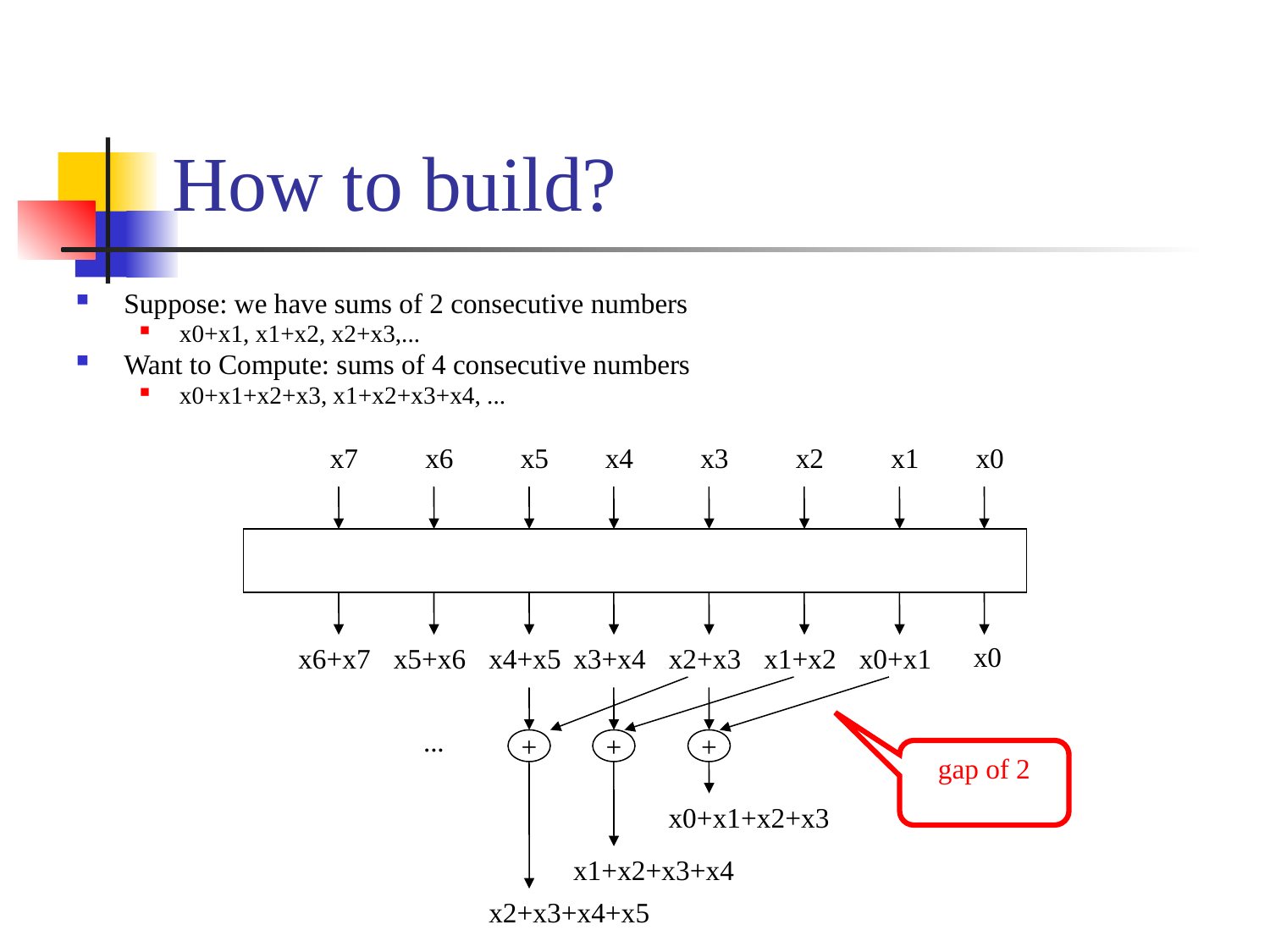

# How to build?
Suppose: we have sums of 2 consecutive numbers
x0+x1, x1+x2, x2+x3,...
Want to Compute: sums of 4 consecutive numbers
x0+x1+x2+x3, x1+x2+x3+x4, ...
x7

x6

x5

x4

x3

x2

x1

x0

x0
x6+x7
x5+x6
x4+x5
x3+x4
x2+x3
x1+x2
x0+x1

...
+
+
+

x0+x1+x2+x3
x1+x2+x3+x4
x2+x3+x4+x5
gap of 2